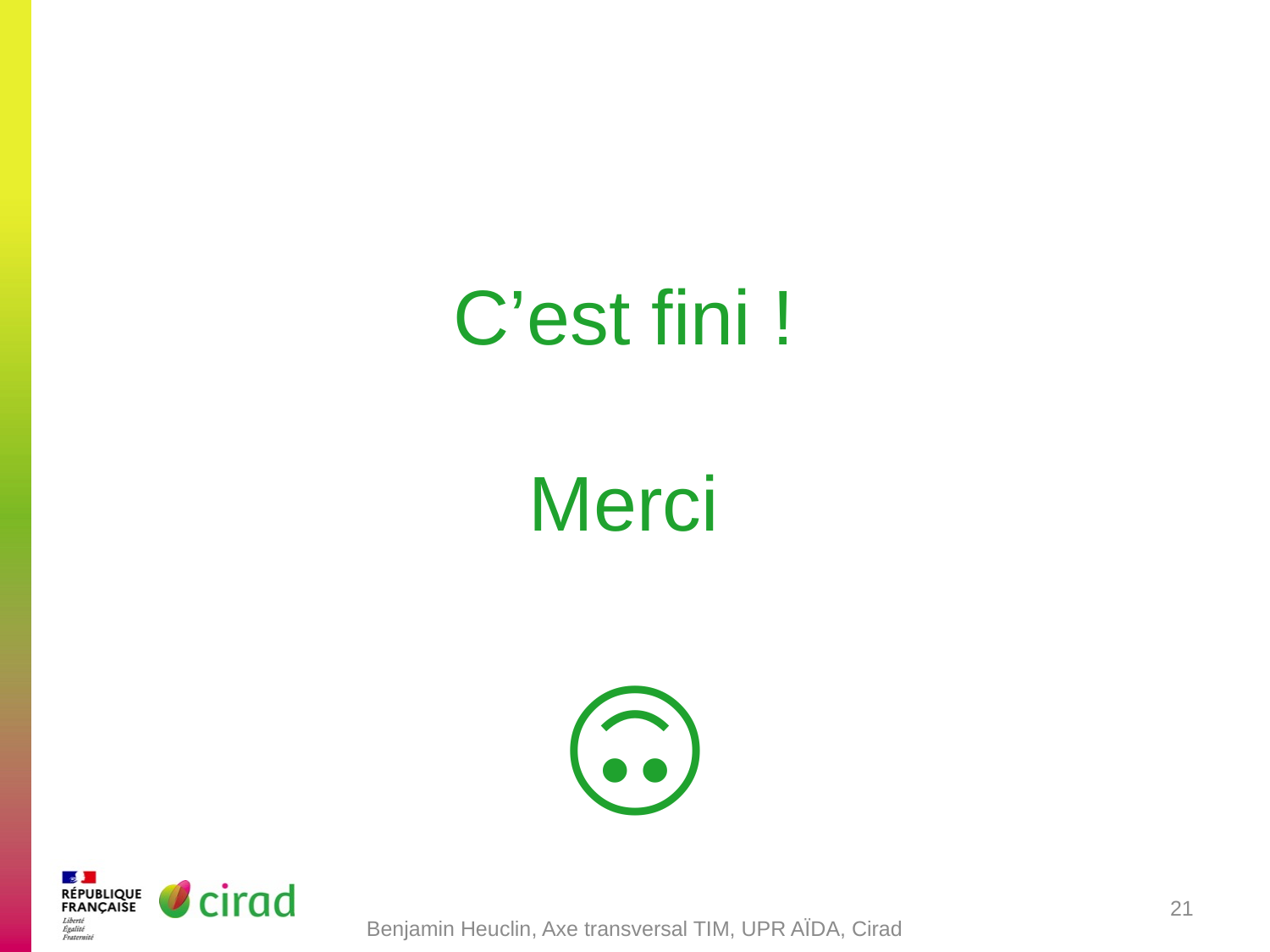

# C’est fini ! Merci 🙃
21
Benjamin Heuclin, Axe transversal TIM, UPR AÏDA, Cirad